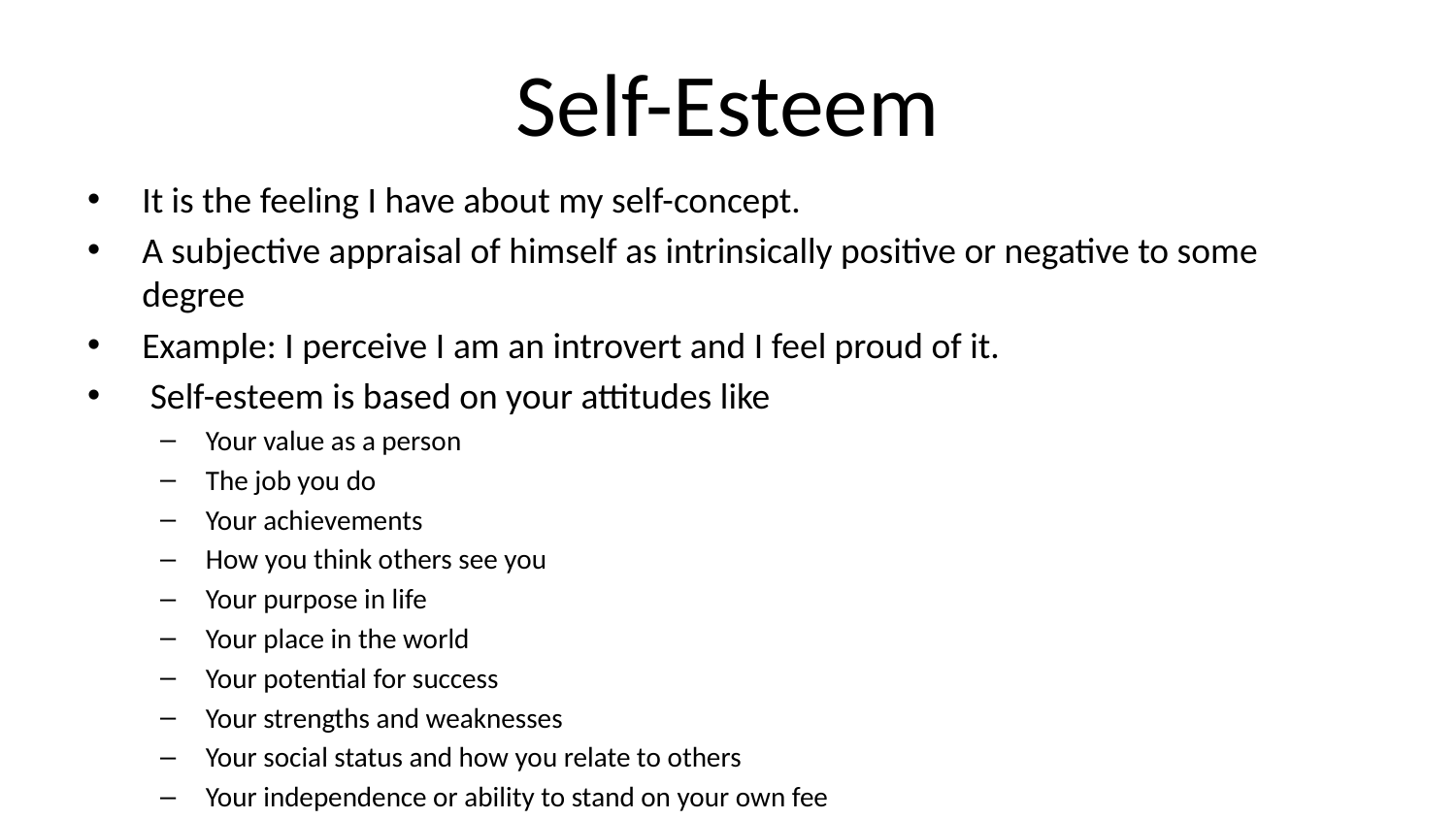

# Self-Esteem
It is the feeling I have about my self-concept.
A subjective appraisal of himself as intrinsically positive or negative to some degree
Example: I perceive I am an introvert and I feel proud of it.
 Self-esteem is based on your attitudes like
Your value as a person
The job you do
Your achievements
How you think others see you
Your purpose in life
Your place in the world
Your potential for success
Your strengths and weaknesses
Your social status and how you relate to others
Your independence or ability to stand on your own fee